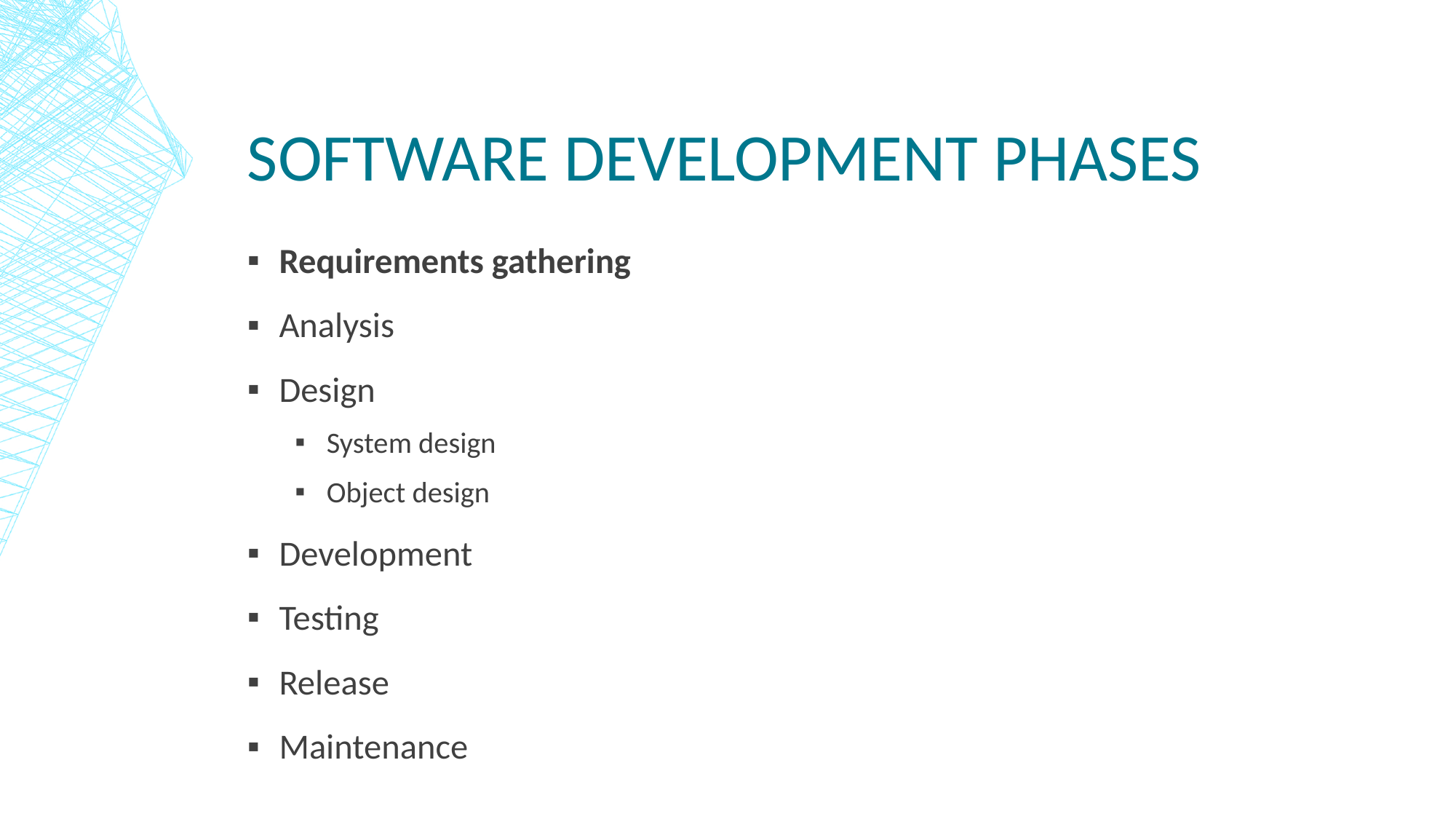

# Software Development Phases
Requirements gathering
Analysis
Design
System design
Object design
Development
Testing
Release
Maintenance